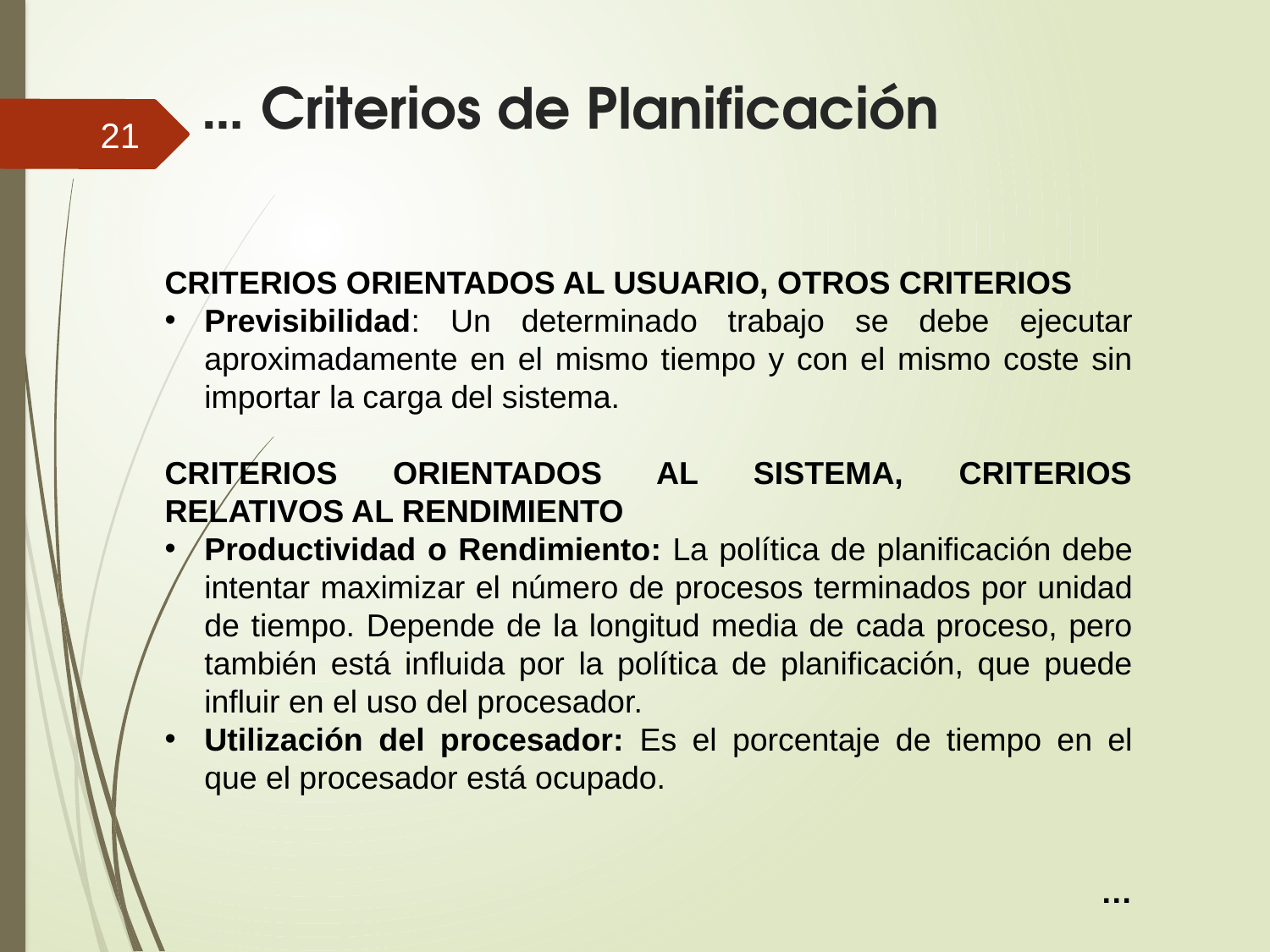

… Criterios de Planificación
21
CRITERIOS ORIENTADOS AL USUARIO, OTROS CRITERIOS
Previsibilidad: Un determinado trabajo se debe ejecutar aproximadamente en el mismo tiempo y con el mismo coste sin importar la carga del sistema.

CRITERIOS ORIENTADOS AL SISTEMA, CRITERIOS RELATIVOS AL RENDIMIENTO
Productividad o Rendimiento: La política de planificación debe intentar maximizar el número de procesos terminados por unidad de tiempo. Depende de la longitud media de cada proceso, pero también está influida por la política de planificación, que puede influir en el uso del procesador.
Utilización del procesador: Es el porcentaje de tiempo en el que el procesador está ocupado.

…